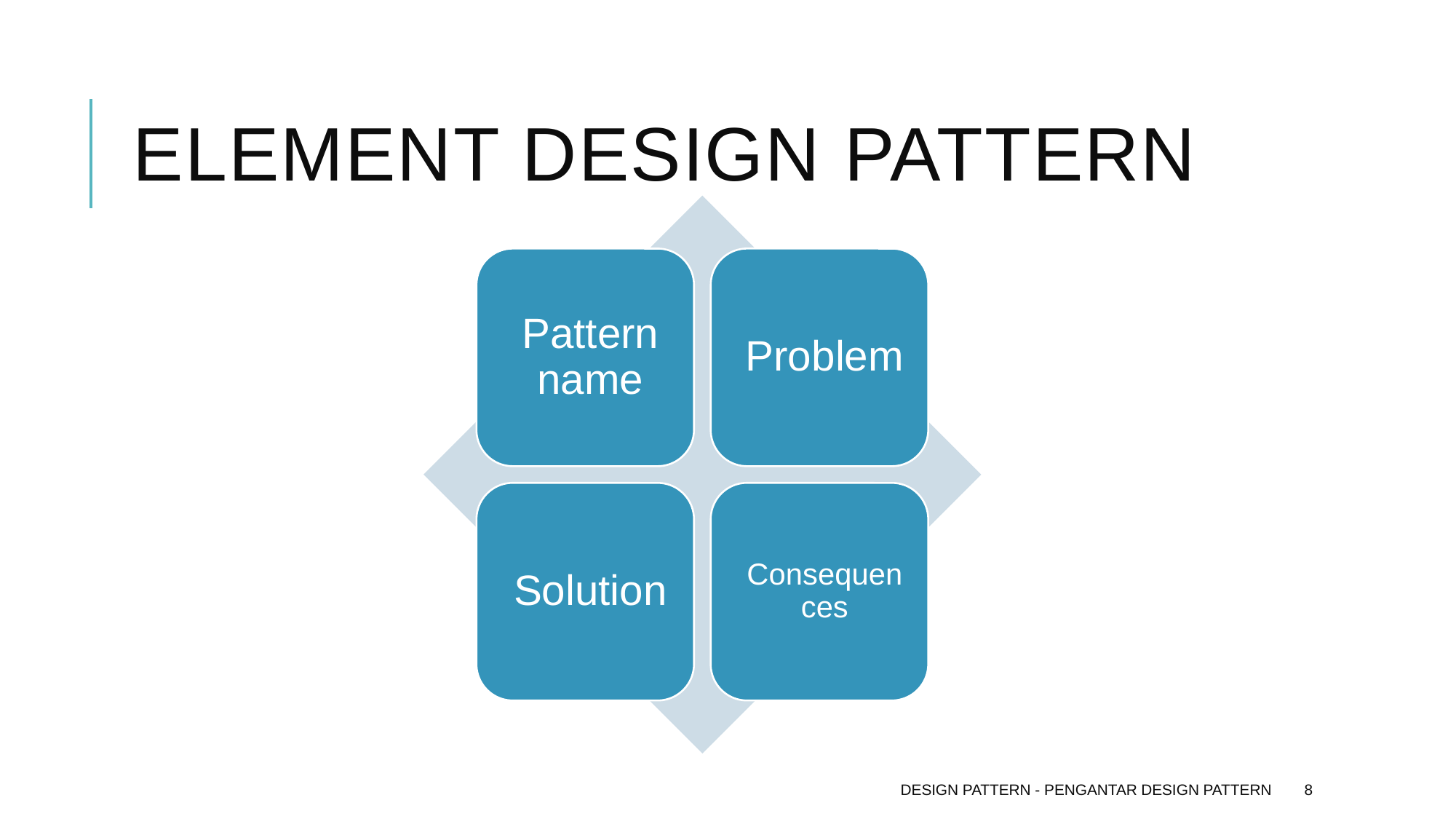

# Element Design Pattern
Pattern name
Problem
Solution
Consequences
Design Pattern - Pengantar Design Pattern
8